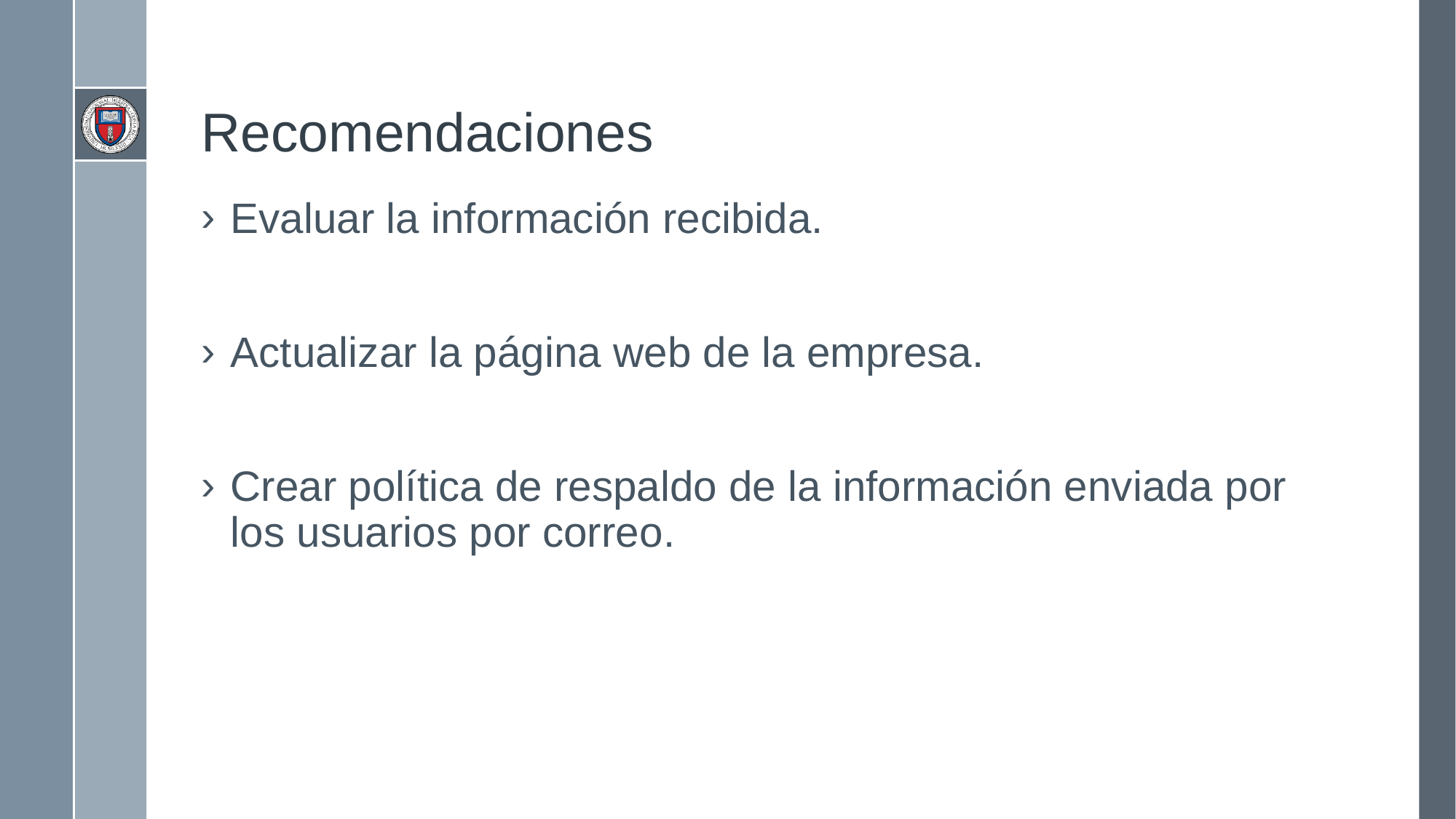

# Recomendaciones
Evaluar la información recibida.

Actualizar la página web de la empresa.

Crear política de respaldo de la información enviada por los usuarios por correo.